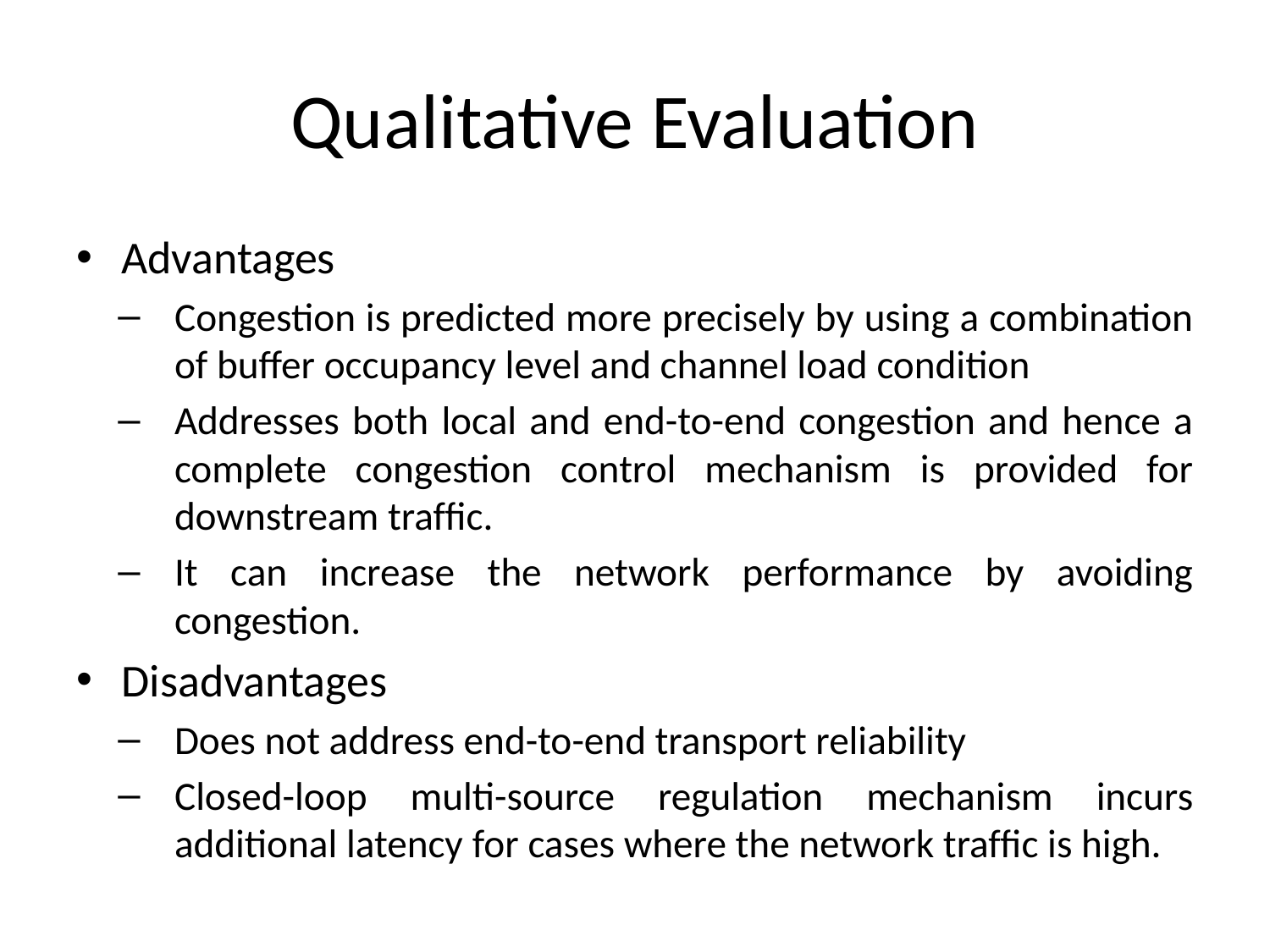

# Qualitative Evaluation
Advantages
Congestion is predicted more precisely by using a combination of buffer occupancy level and channel load condition
Addresses both local and end-to-end congestion and hence a complete congestion control mechanism is provided for downstream trafﬁc.
It can increase the network performance by avoiding congestion.
Disadvantages
Does not address end-to-end transport reliability
Closed-loop multi-source regulation mechanism incurs additional latency for cases where the network trafﬁc is high.